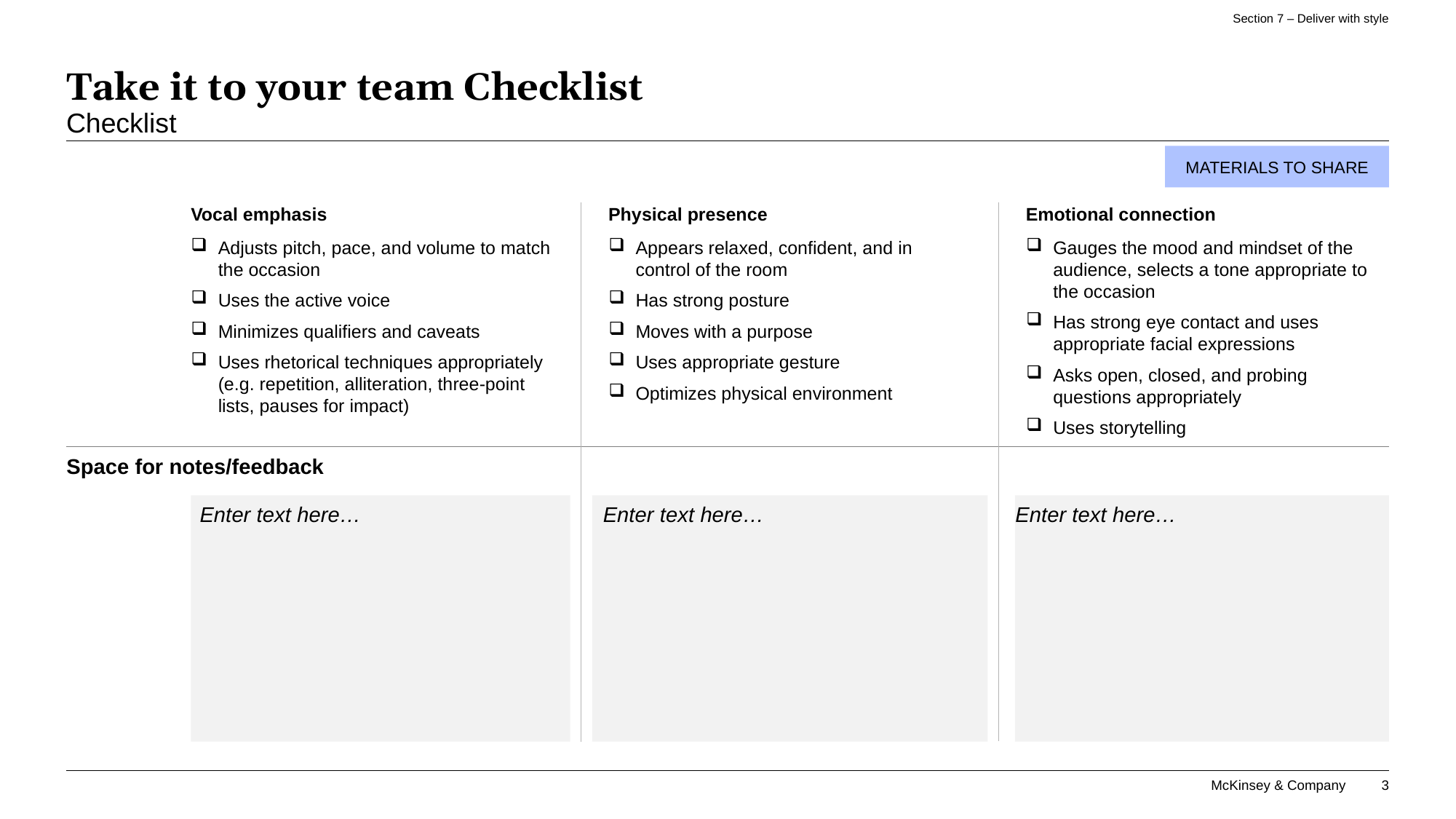

Section 7 – Deliver with style
# Take it to your team Checklist
Checklist
Enter text here…
Enter text here…
Enter text here…